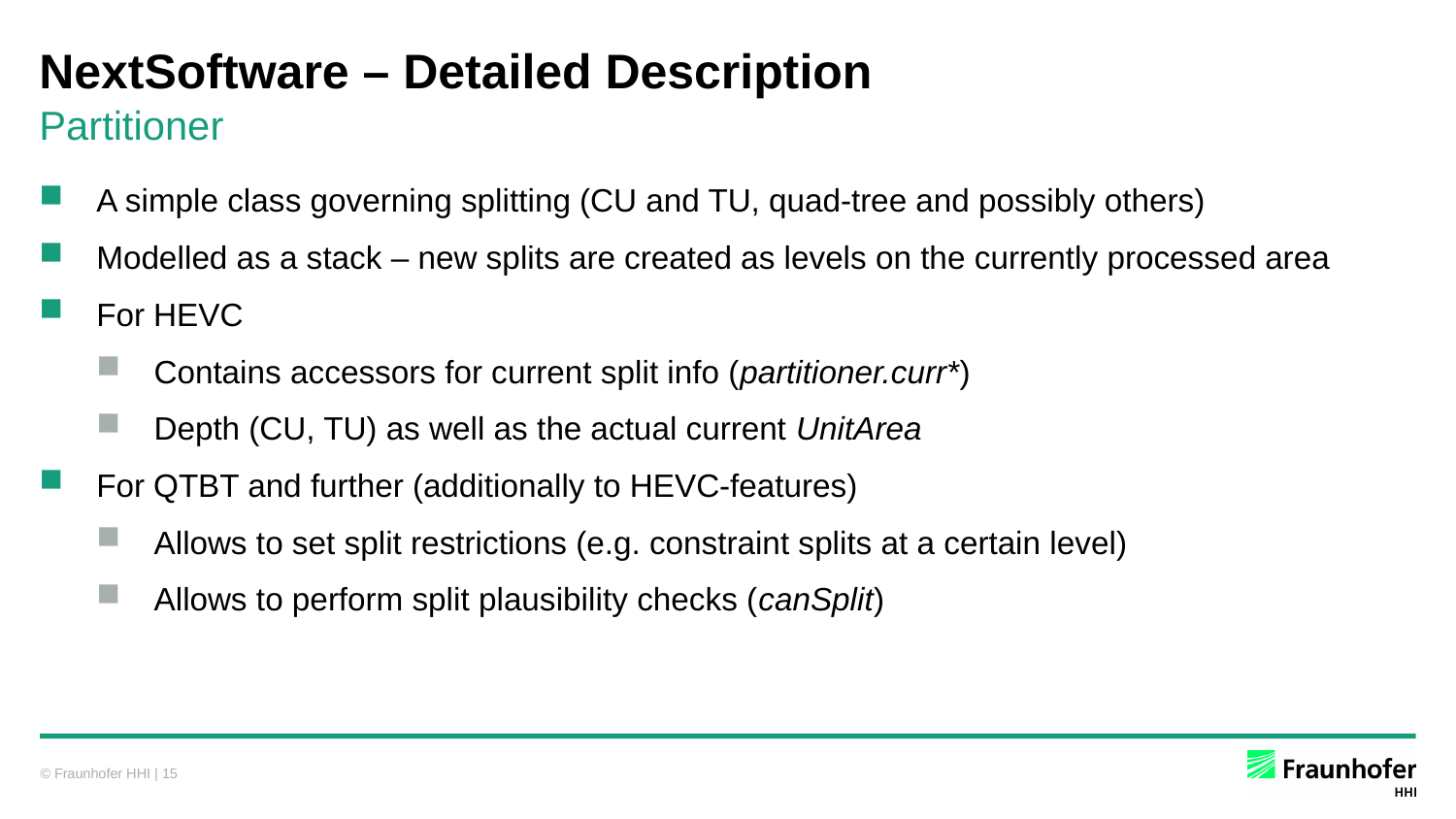

# NextSoftware – Detailed Description
Partitioner
A simple class governing splitting (CU and TU, quad-tree and possibly others)
Modelled as a stack – new splits are created as levels on the currently processed area
For HEVC
Contains accessors for current split info (partitioner.curr*)
Depth (CU, TU) as well as the actual current UnitArea
For QTBT and further (additionally to HEVC-features)
Allows to set split restrictions (e.g. constraint splits at a certain level)
Allows to perform split plausibility checks (canSplit)